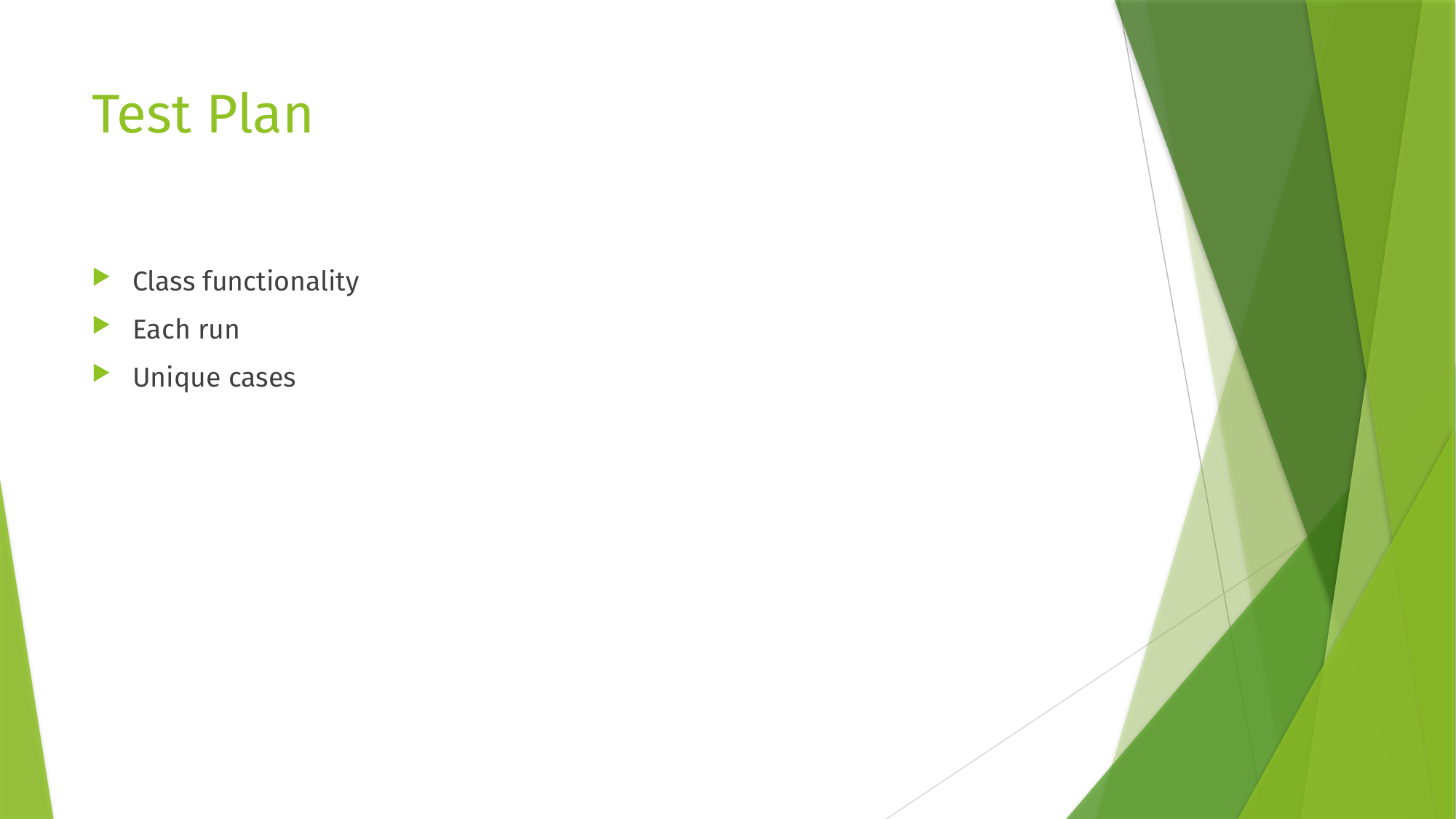

# Test Plan
Class functionality
Each run
Unique cases